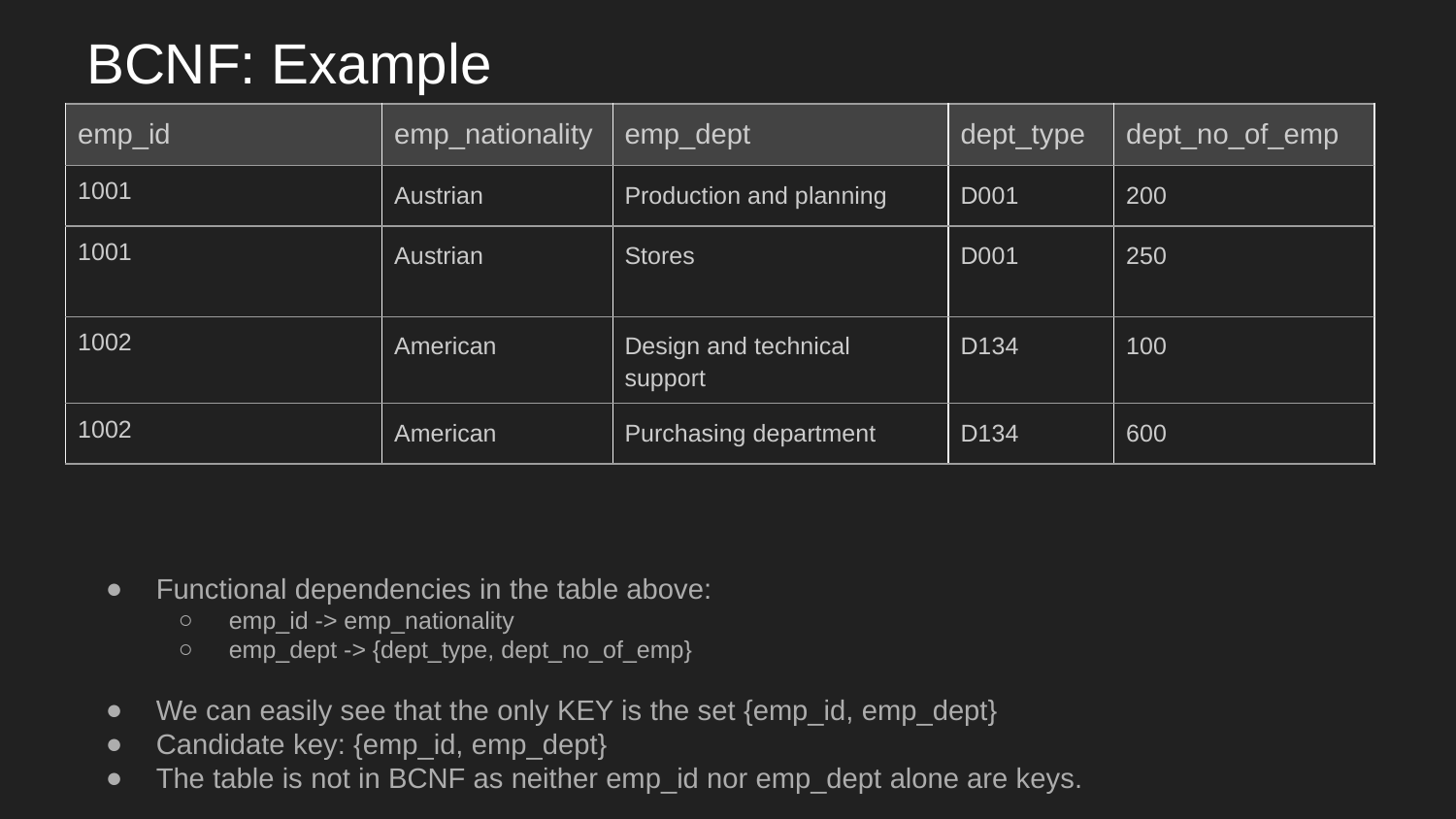

# BCNF: Example

| emp\_id | emp\_nationality | emp\_dept | dept\_type | dept\_no\_of\_emp |
| --- | --- | --- | --- | --- |
| 1001 | Austrian | Production and planning | D001 | 200 |
| 1001 | Austrian | Stores | D001 | 250 |
| 1002 | American | Design and technical support | D134 | 100 |
| 1002 | American | Purchasing department | D134 | 600 |
Functional dependencies in the table above:
emp_id -> emp_nationality
emp_dept -> {dept_type, dept_no_of_emp}

We can easily see that the only KEY is the set {emp_id, emp_dept}
Candidate key: {emp_id, emp_dept}
The table is not in BCNF as neither emp_id nor emp_dept alone are keys.